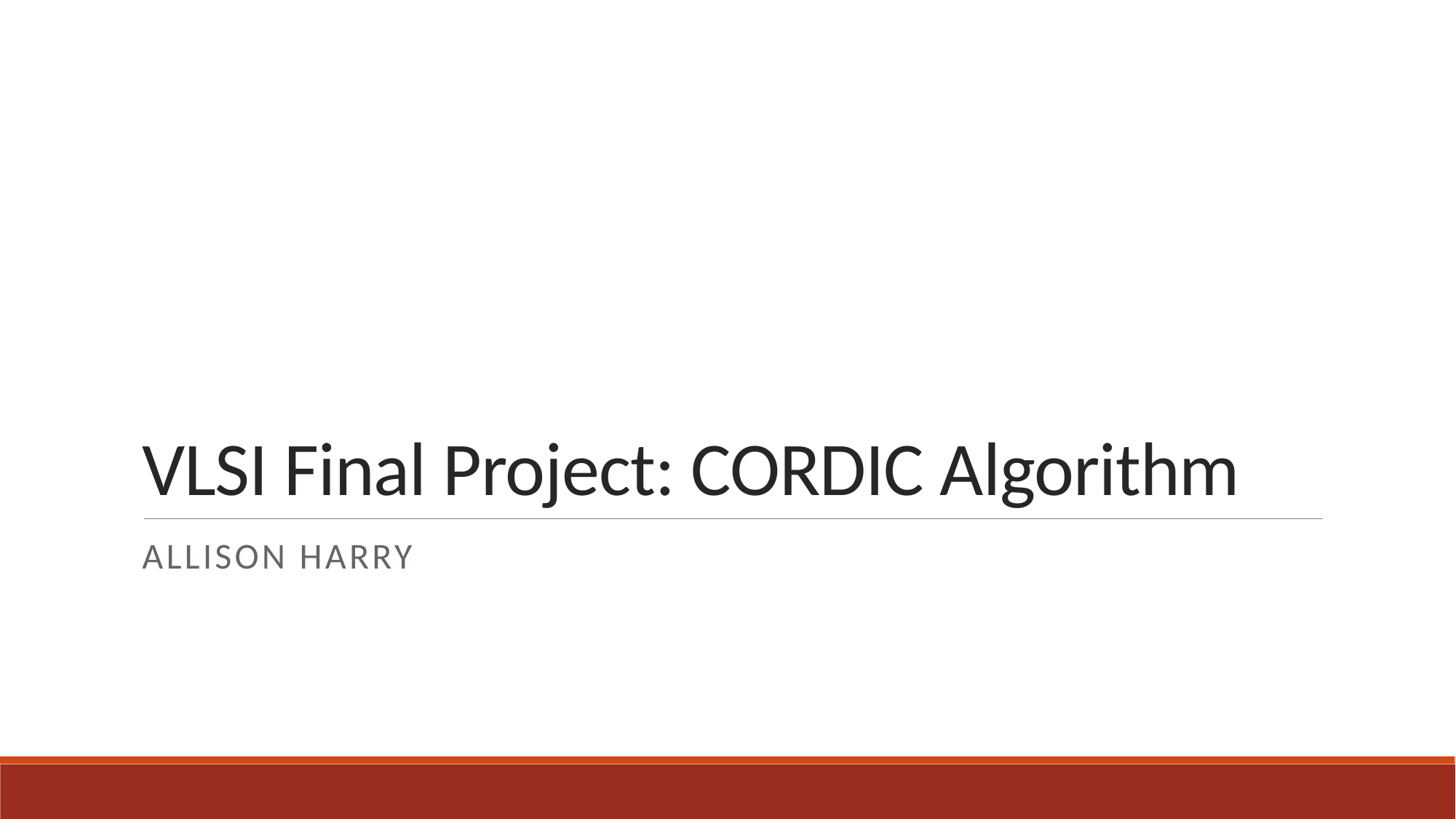

# VLSI Final Project: CORDIC Algorithm
Allison Harry